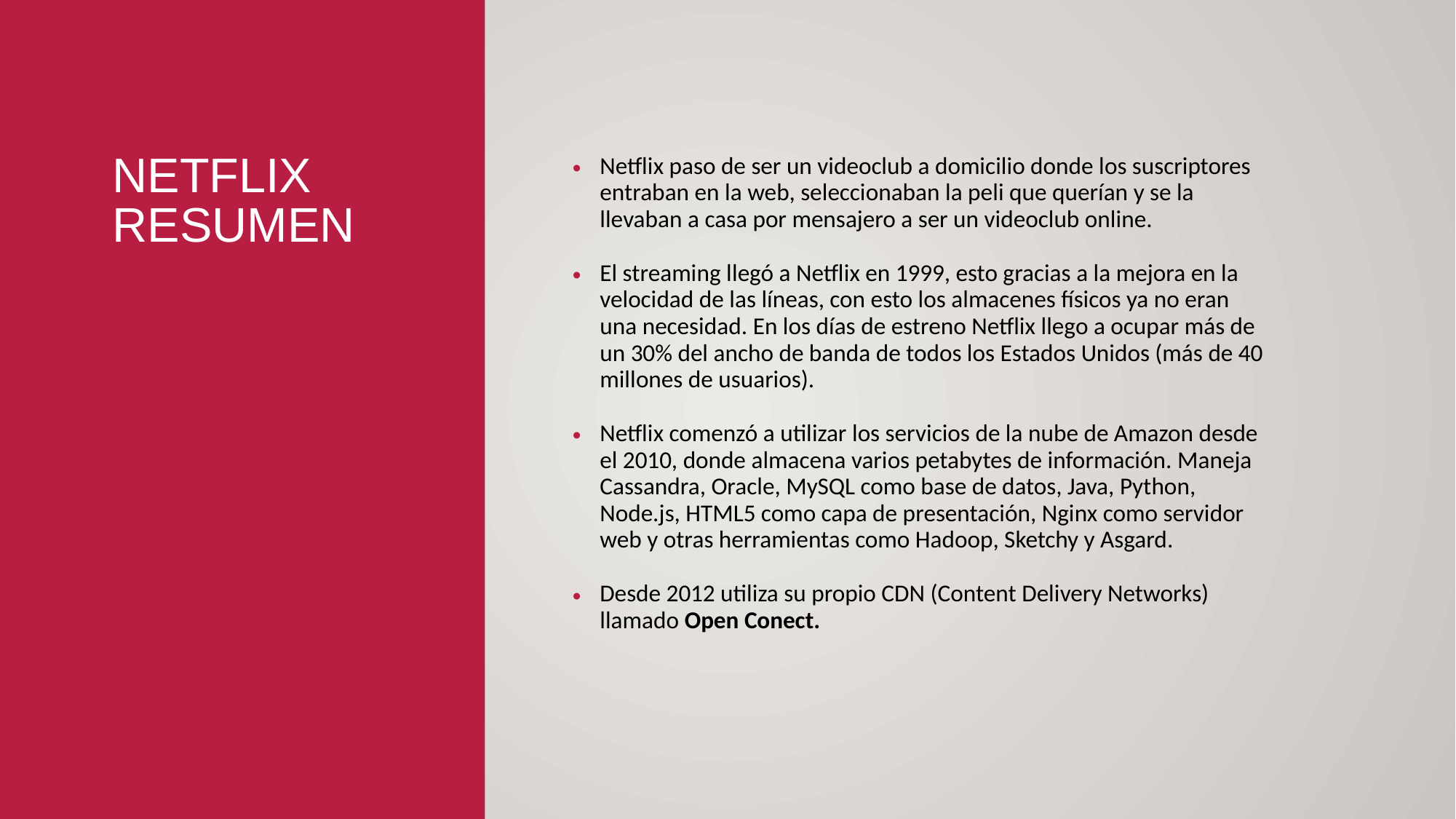

# NETFLIX RESUMEN
Netflix paso de ser un videoclub a domicilio donde los suscriptores entraban en la web, seleccionaban la peli que querían y se la llevaban a casa por mensajero a ser un videoclub online.
El streaming llegó a Netflix en 1999, esto gracias a la mejora en la velocidad de las líneas, con esto los almacenes físicos ya no eran una necesidad. En los días de estreno Netflix llego a ocupar más de un 30% del ancho de banda de todos los Estados Unidos (más de 40 millones de usuarios).
Netflix comenzó a utilizar los servicios de la nube de Amazon desde el 2010, donde almacena varios petabytes de información. Maneja Cassandra, Oracle, MySQL como base de datos, Java, Python, Node.js, HTML5 como capa de presentación, Nginx como servidor web y otras herramientas como Hadoop, Sketchy y Asgard.
Desde 2012 utiliza su propio CDN (Content Delivery Networks) llamado Open Conect.